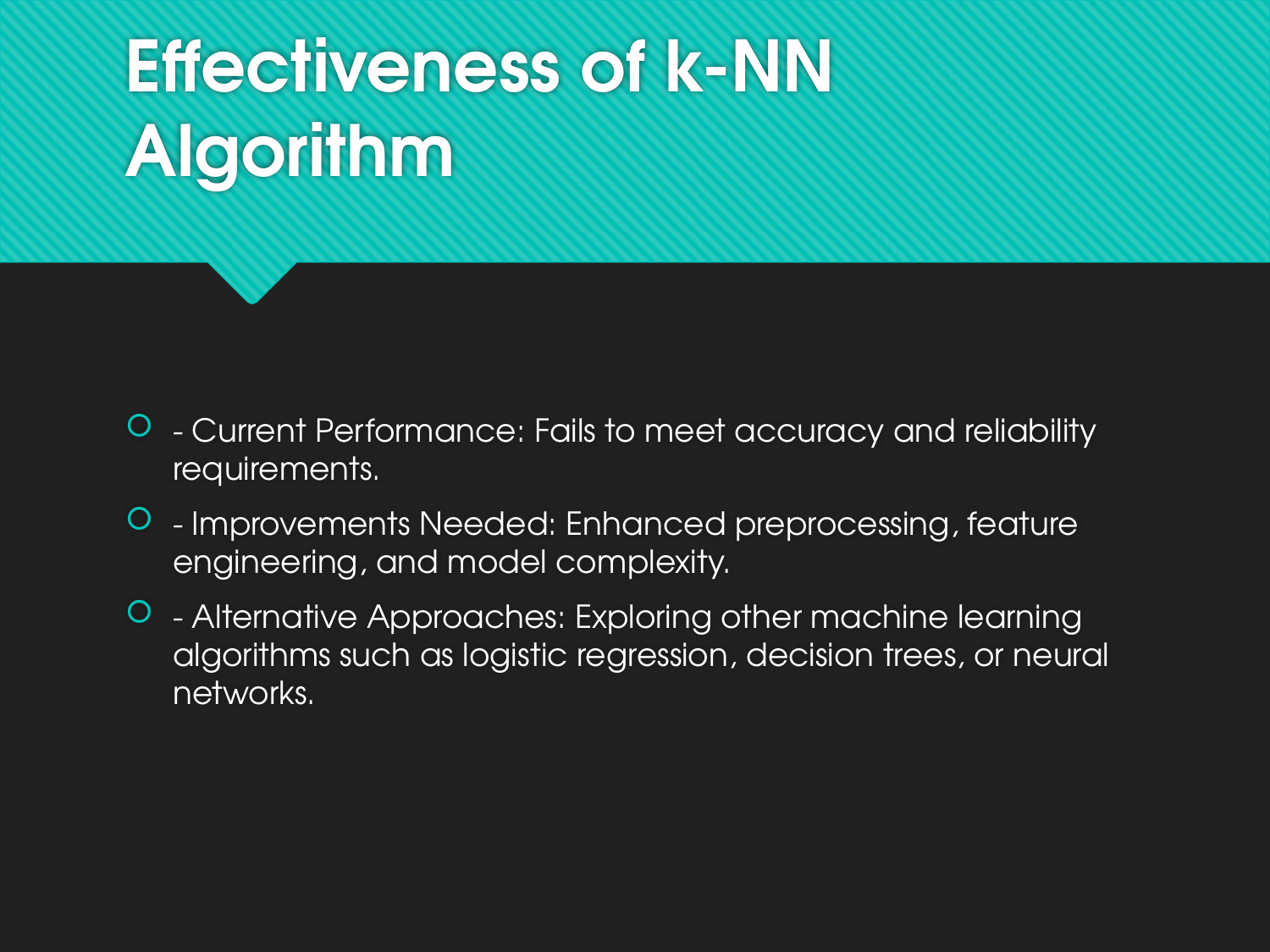

# Effectiveness of k-NN Algorithm
- Current Performance: Fails to meet accuracy and reliability requirements.
- Improvements Needed: Enhanced preprocessing, feature engineering, and model complexity.
- Alternative Approaches: Exploring other machine learning algorithms such as logistic regression, decision trees, or neural networks.